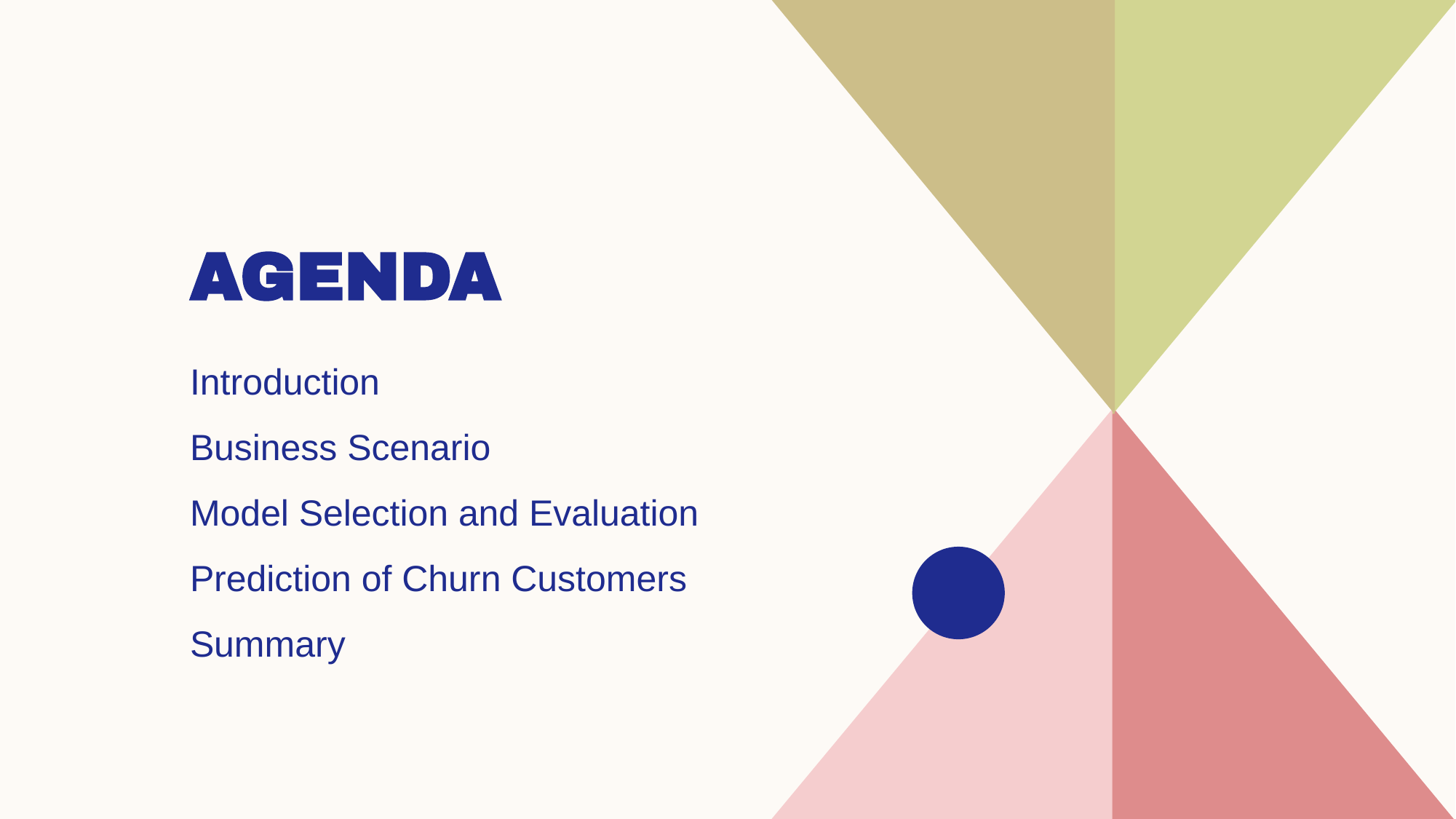

# AGENDA
Introduction​
Business Scenario
​Model Selection and Evaluation
Prediction of Churn Customers
​Summary​